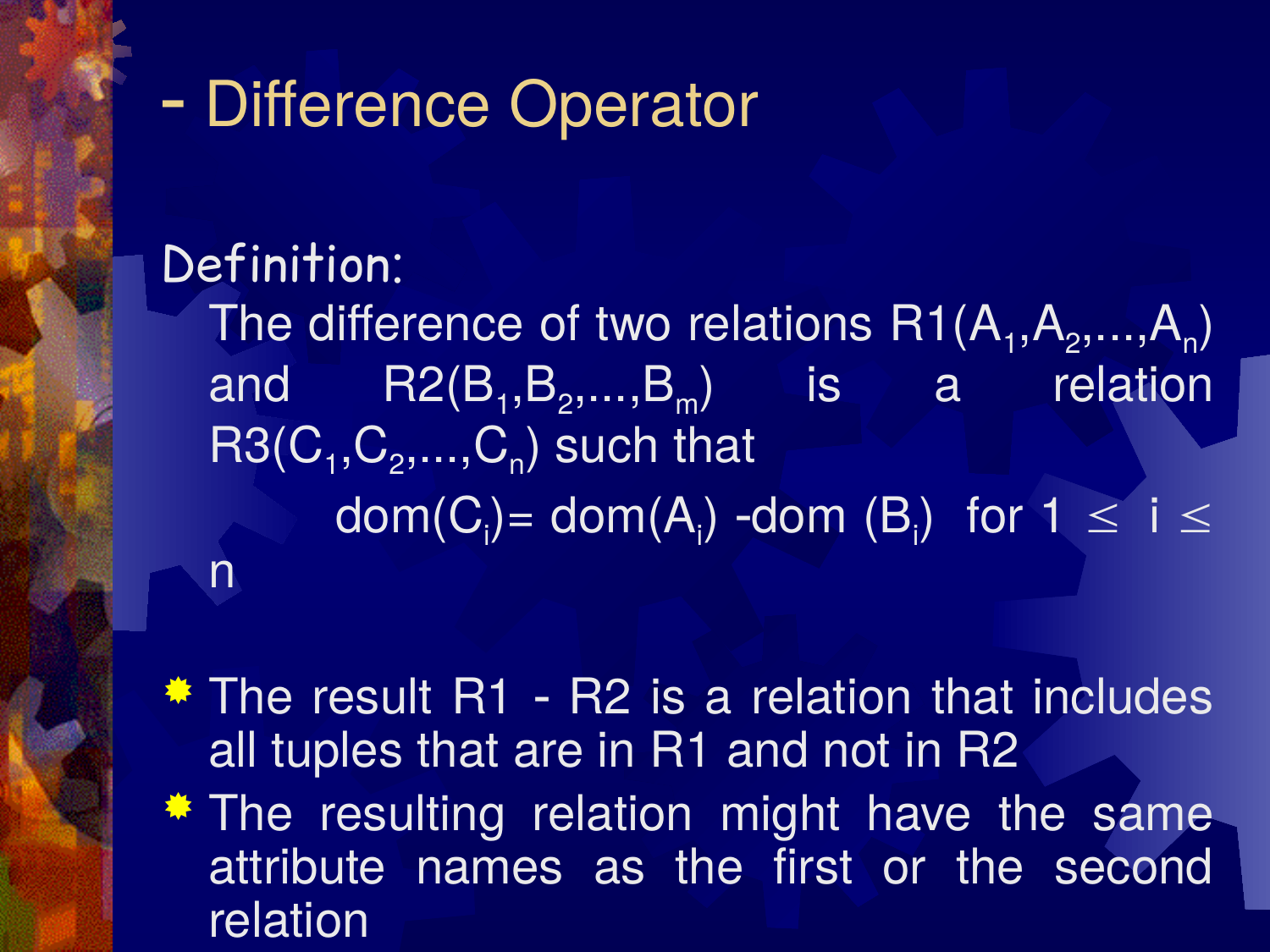

# − Difference Operator
Definition:
The difference of two relations R1(A1,A2,...,An) and R2(B1,B2,...,Bm) is a relation R3(C1,C2,...,Cn) such that
		dom(Ci)= dom(Ai) −dom (Bi)  for 1 ≤ i ≤ n

The result R1 − R2 is a relation that includes all tuples that are in R1 and not in R2
The resulting relation might have the same attribute names as the first or the second relation